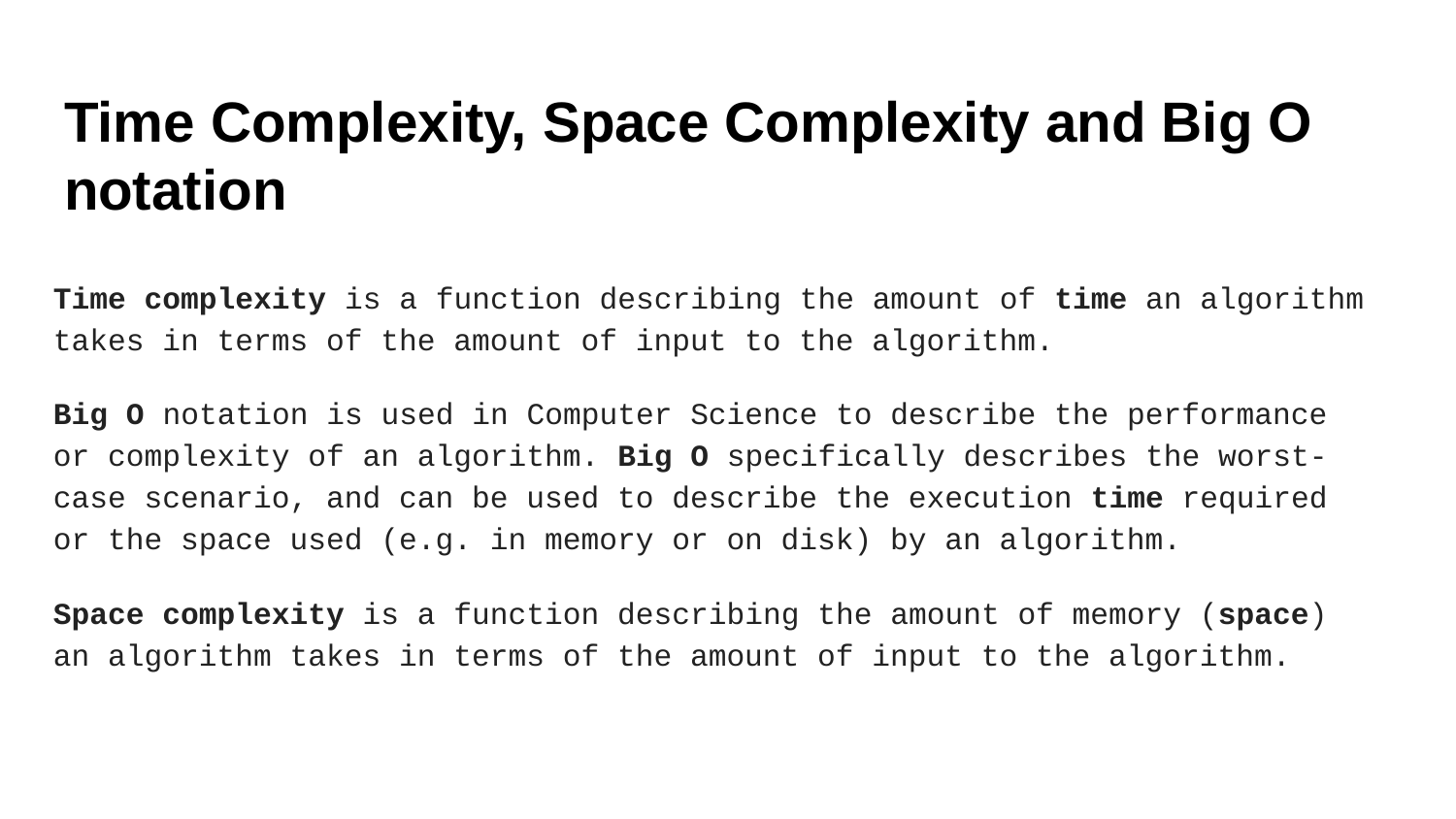

# Time Complexity, Space Complexity and Big O notation
Time complexity is a function describing the amount of time an algorithm takes in terms of the amount of input to the algorithm.
Big O notation is used in Computer Science to describe the performance or complexity of an algorithm. Big O specifically describes the worst-case scenario, and can be used to describe the execution time required or the space used (e.g. in memory or on disk) by an algorithm.
Space complexity is a function describing the amount of memory (space) an algorithm takes in terms of the amount of input to the algorithm.